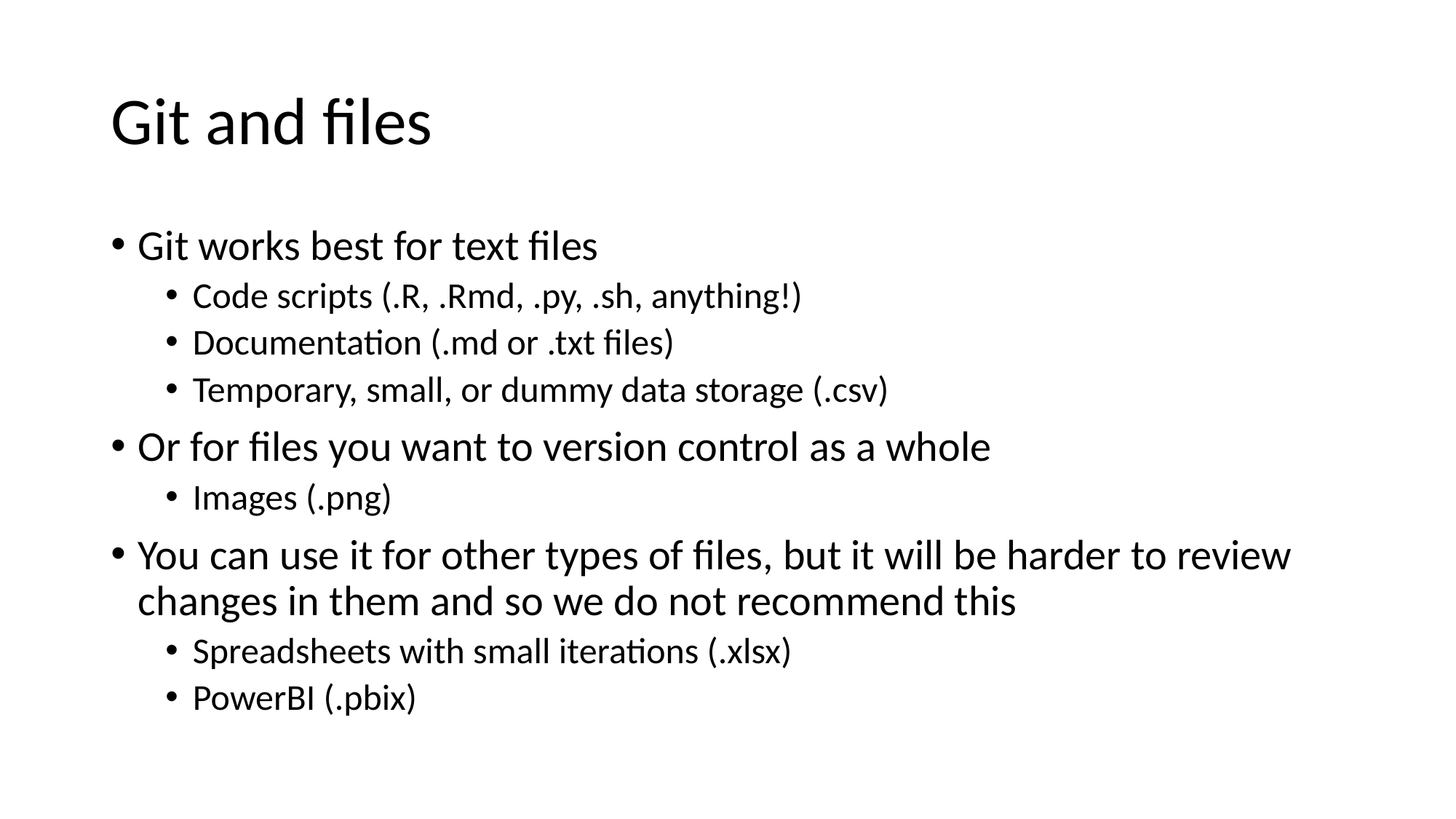

# Git and files
Git works best for text files
Code scripts (.R, .Rmd, .py, .sh, anything!)
Documentation (.md or .txt files)
Temporary, small, or dummy data storage (.csv)
Or for files you want to version control as a whole
Images (.png)
You can use it for other types of files, but it will be harder to review changes in them and so we do not recommend this
Spreadsheets with small iterations (.xlsx)
PowerBI (.pbix)